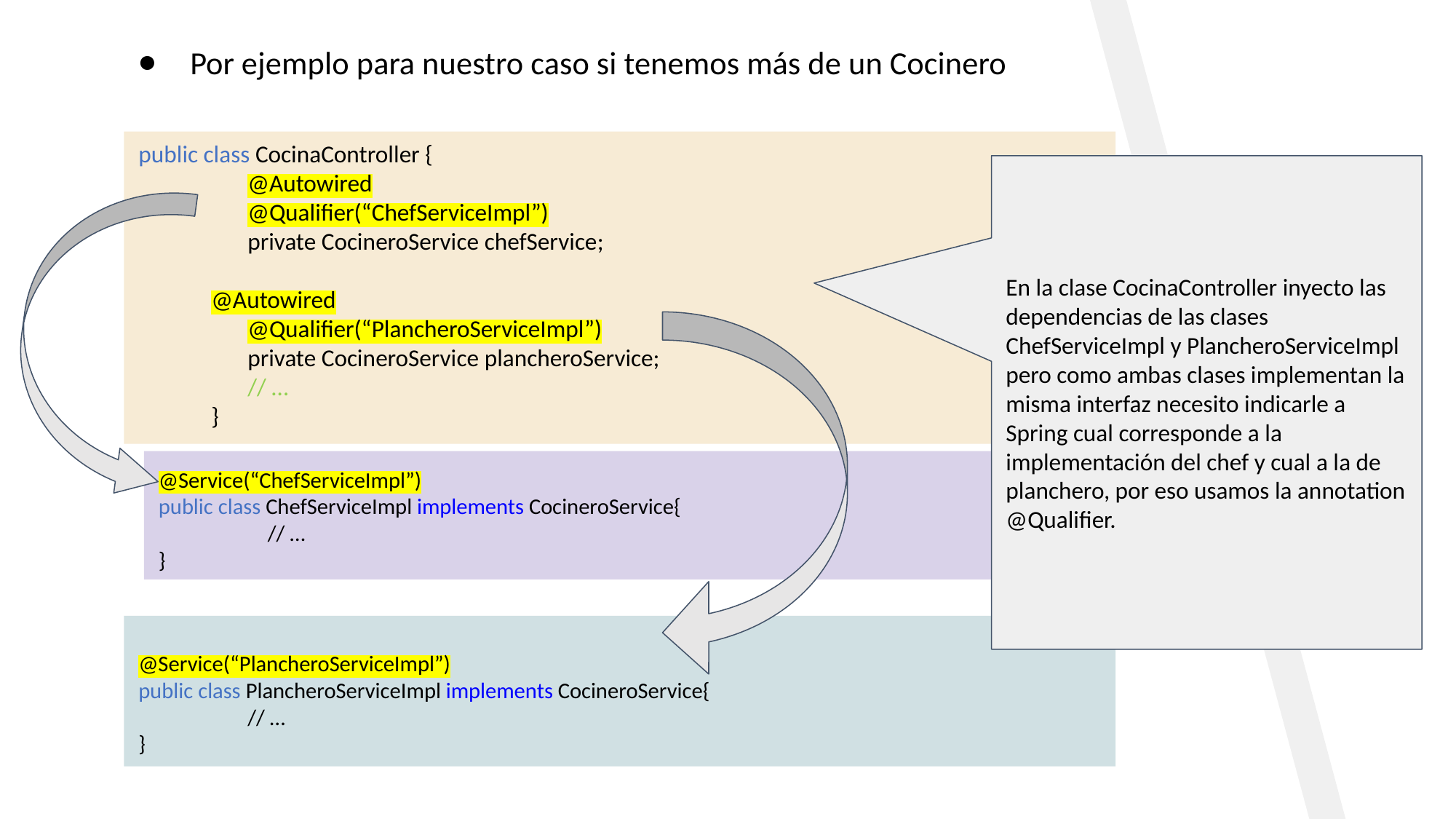

Por ejemplo para nuestro caso si tenemos más de un Cocinero
public class CocinaController {
	@Autowired
	@Qualifier(“ChefServiceImpl”)
	private CocineroService chefService;

@Autowired
	@Qualifier(“PlancheroServiceImpl”)
	private CocineroService plancheroService;
	// …
}
En la clase CocinaController inyecto las dependencias de las clases ChefServiceImpl y PlancheroServiceImpl pero como ambas clases implementan la misma interfaz necesito indicarle a Spring cual corresponde a la implementación del chef y cual a la de planchero, por eso usamos la annotation @Qualifier.

@Service(“ChefServiceImpl”)
public class ChefServiceImpl implements CocineroService{
	// …
}

@Service(“PlancheroServiceImpl”)
public class PlancheroServiceImpl implements CocineroService{
	// …
}
39